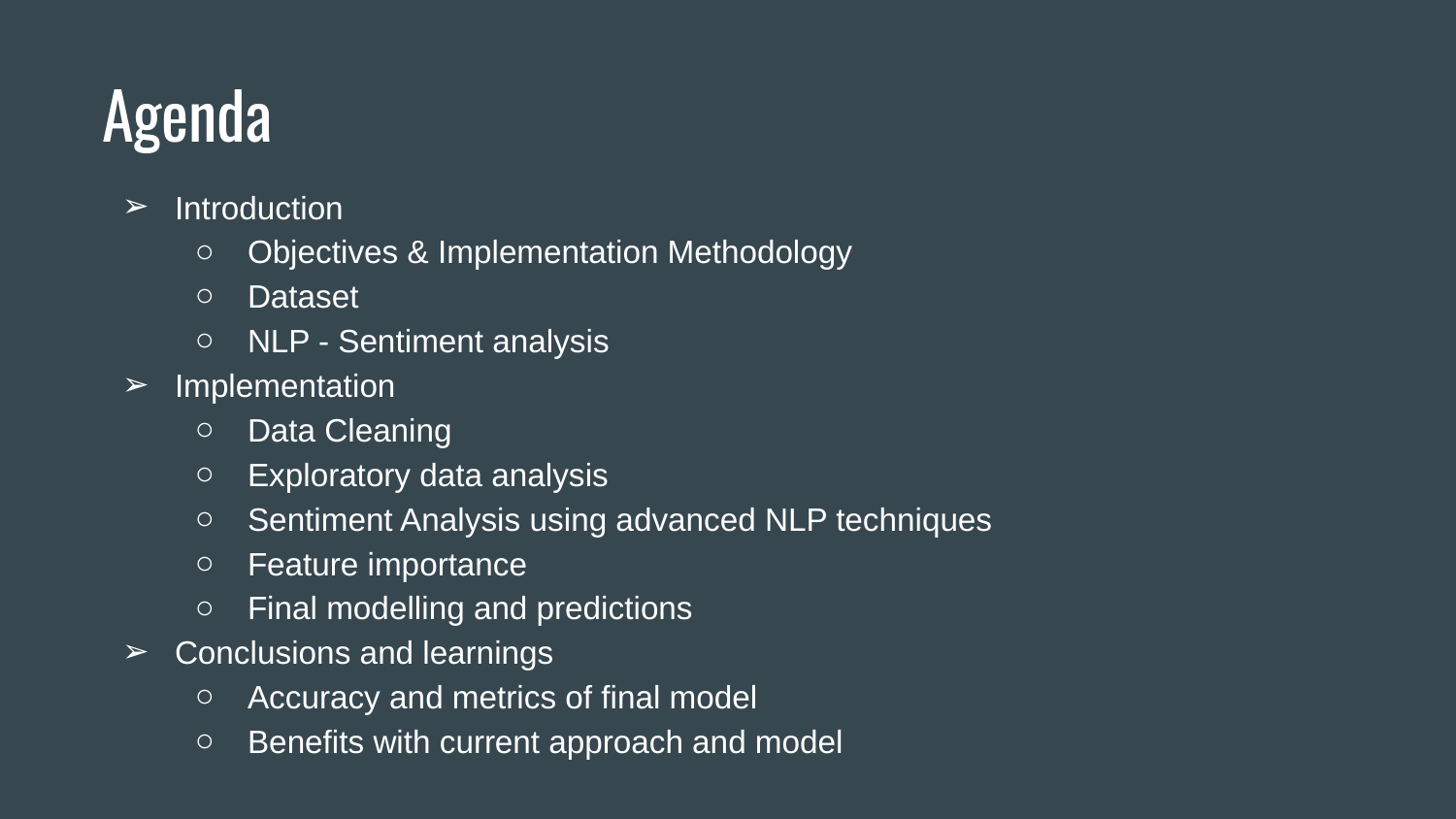

# Agenda
Introduction
Objectives & Implementation Methodology
Dataset
NLP - Sentiment analysis
Implementation
Data Cleaning
Exploratory data analysis
Sentiment Analysis using advanced NLP techniques
Feature importance
Final modelling and predictions
Conclusions and learnings
Accuracy and metrics of final model
Benefits with current approach and model